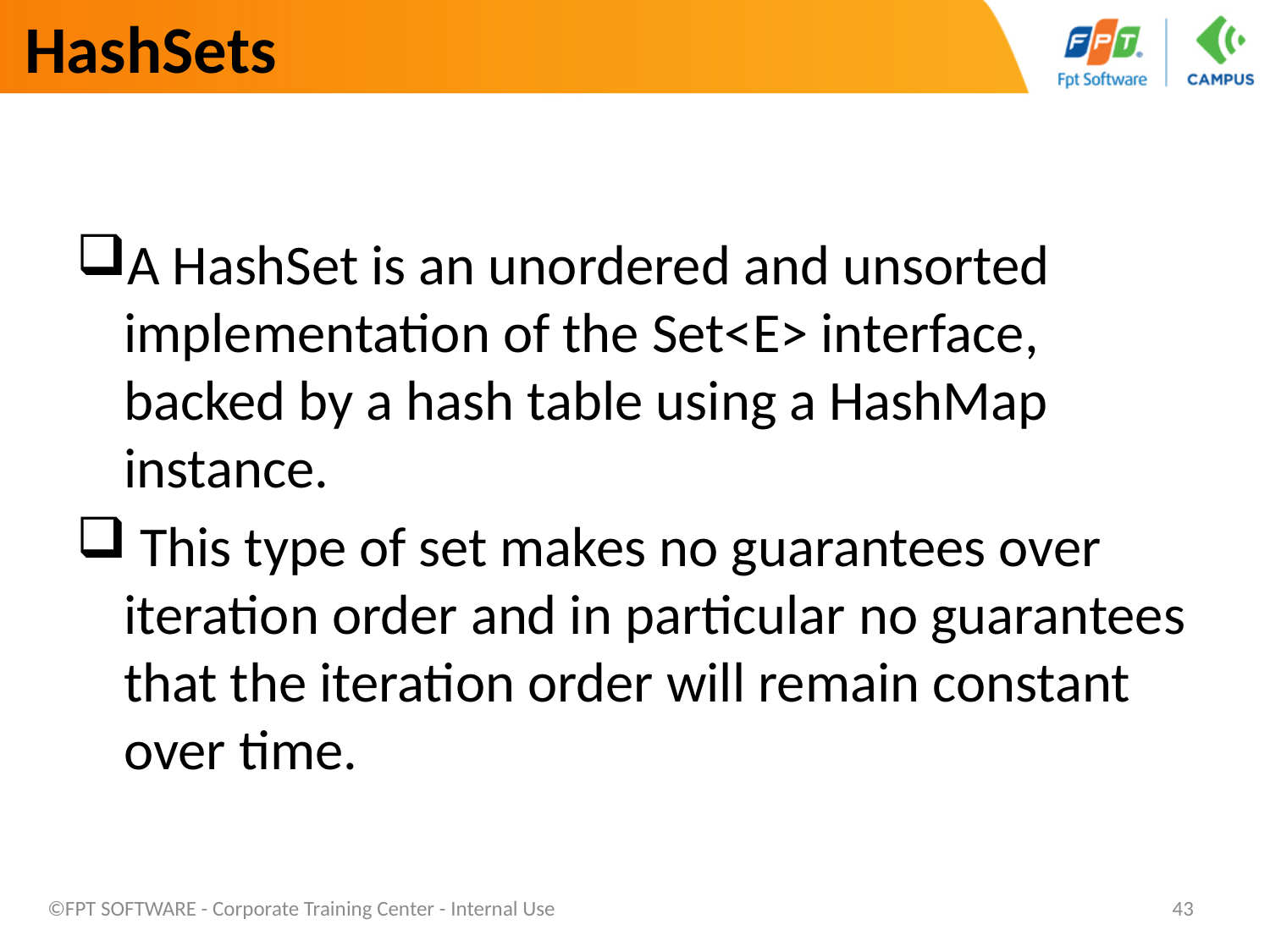

# HashSets
A HashSet is an unordered and unsorted implementation of the Set<E> interface, backed by a hash table using a HashMap instance.
 This type of set makes no guarantees over iteration order and in particular no guarantees that the iteration order will remain constant over time.
©FPT SOFTWARE - Corporate Training Center - Internal Use
43